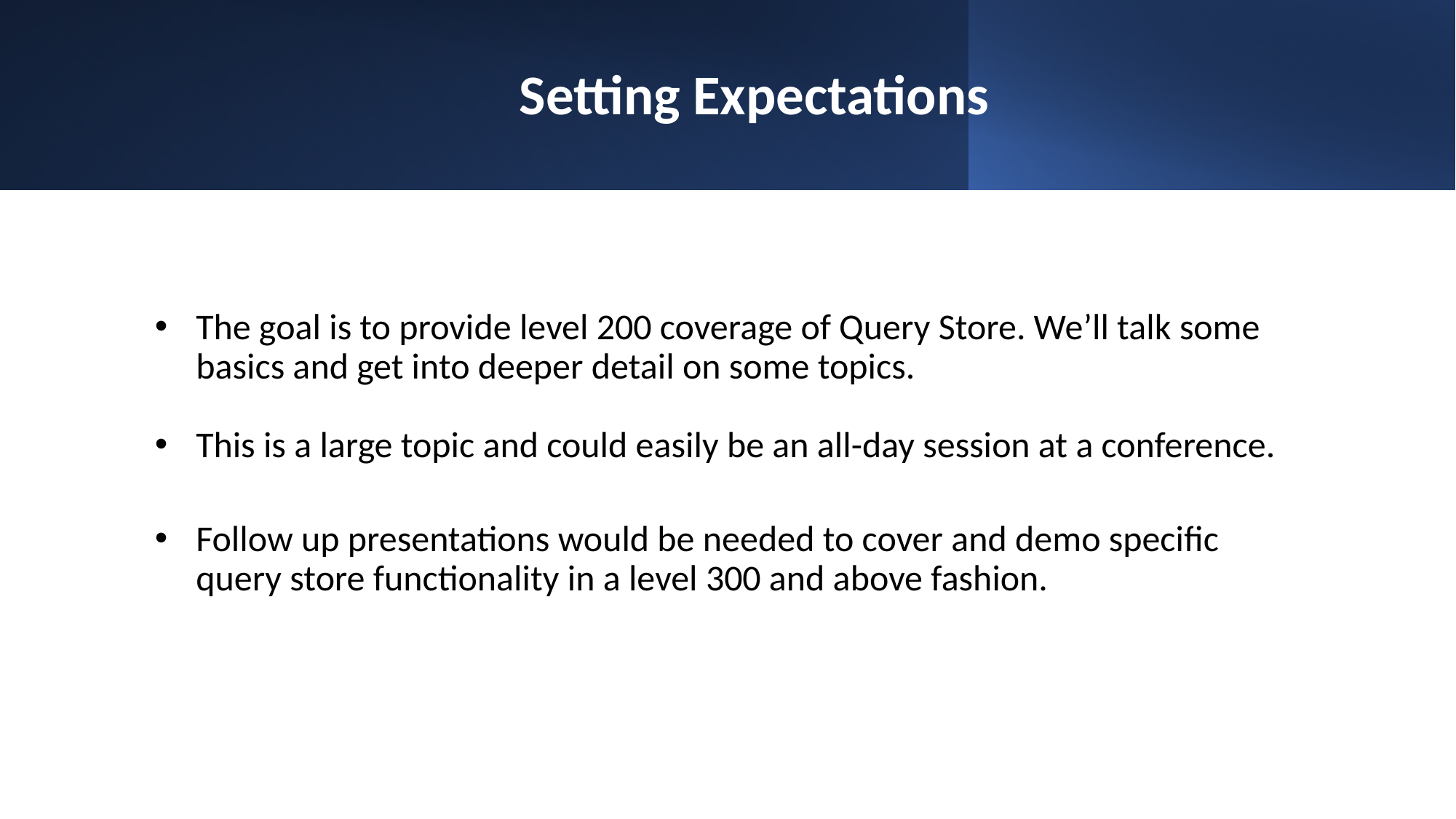

# Setting Expectations
The goal is to provide level 200 coverage of Query Store. We’ll talk some basics and get into deeper detail on some topics.

This is a large topic and could easily be an all-day session at a conference.

Follow up presentations would be needed to cover and demo specific query store functionality in a level 300 and above fashion.